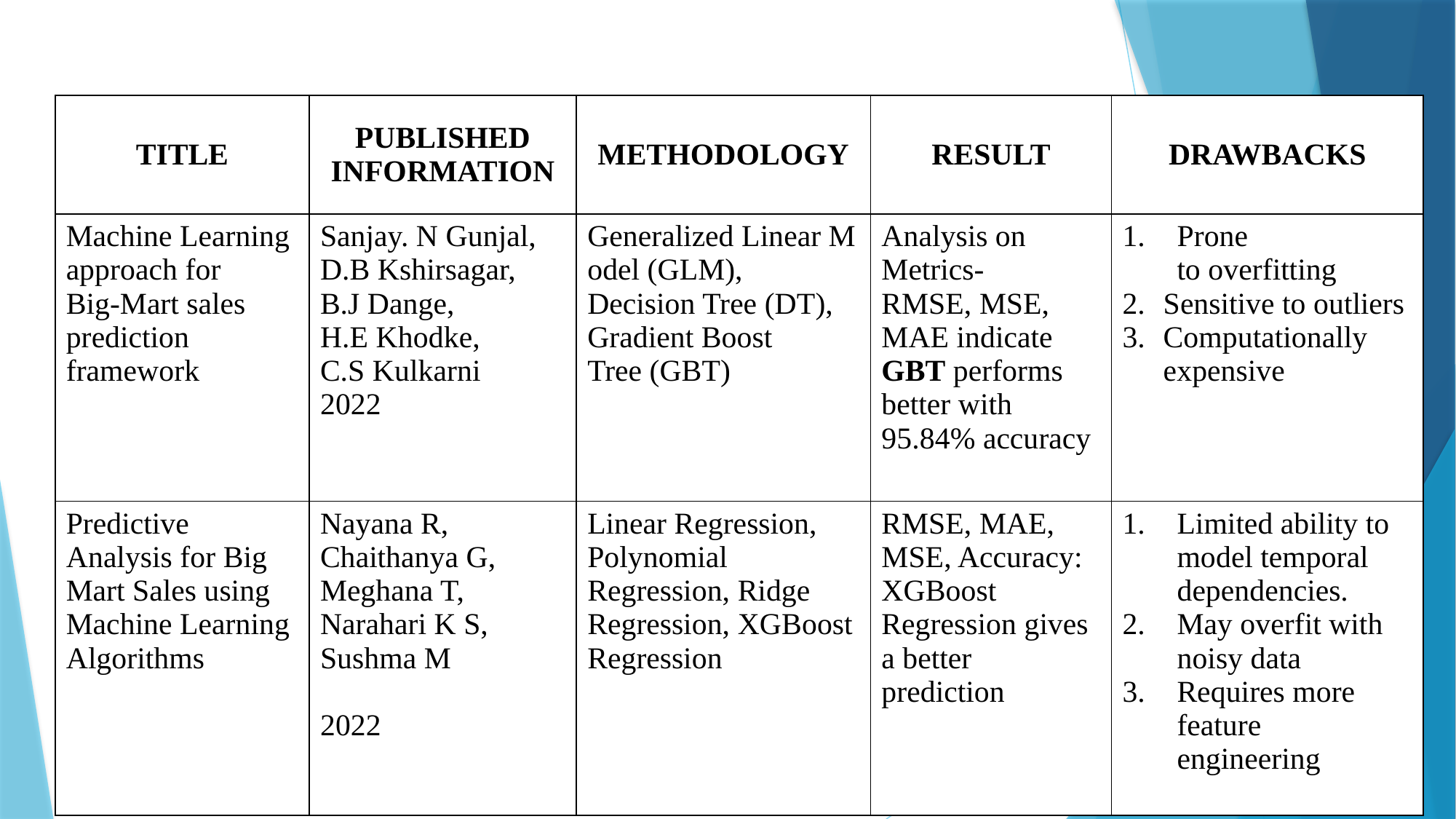

| TITLE | PUBLISHED INFORMATION | METHODOLOGY | RESULT | DRAWBACKS |
| --- | --- | --- | --- | --- |
| Machine Learning approach for Big-Mart sales prediction framework | Sanjay. N Gunjal, D.B Kshirsagar, B.J Dange,  H.E Khodke, C.S Kulkarni 2022 | Generalized Linear Model (GLM),  Decision Tree (DT), Gradient Boost  Tree (GBT) | Analysis on Metrics-RMSE, MSE, MAE indicate GBT performs better with 95.84% accuracy | Prone to overfitting Sensitive to outliers Computationally expensive |
| Predictive Analysis for Big Mart Sales using Machine Learning Algorithms | Nayana R, Chaithanya G, Meghana T, Narahari K S, Sushma M 2022 | Linear Regression, Polynomial Regression, Ridge Regression, XGBoost Regression | RMSE, MAE, MSE, Accuracy: XGBoost Regression gives a better prediction | Limited ability to model temporal dependencies. May overfit with noisy data Requires more feature engineering |